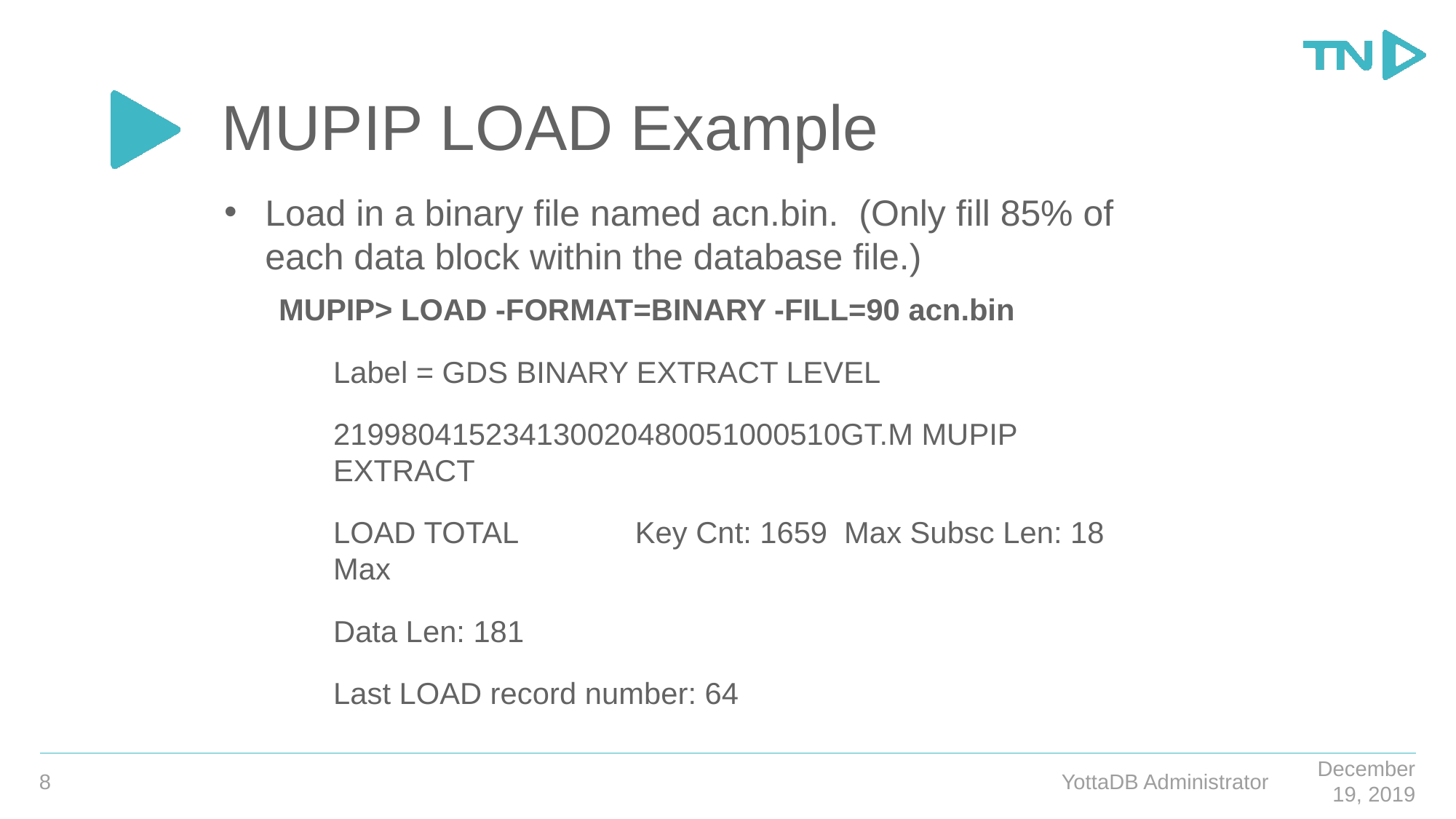

# MUPIP LOAD Example
Load in a binary file named acn.bin.  (Only fill 85% of each data block within the database file.)
MUPIP> LOAD -FORMAT=BINARY -FILL=90 acn.bin
Label = GDS BINARY EXTRACT LEVEL
219980415234130020480051000510GT.M MUPIP EXTRACT
LOAD TOTAL              Key Cnt: 1659  Max Subsc Len: 18  Max
Data Len: 181
Last LOAD record number: 64

8
YottaDB Administrator
December 19, 2019